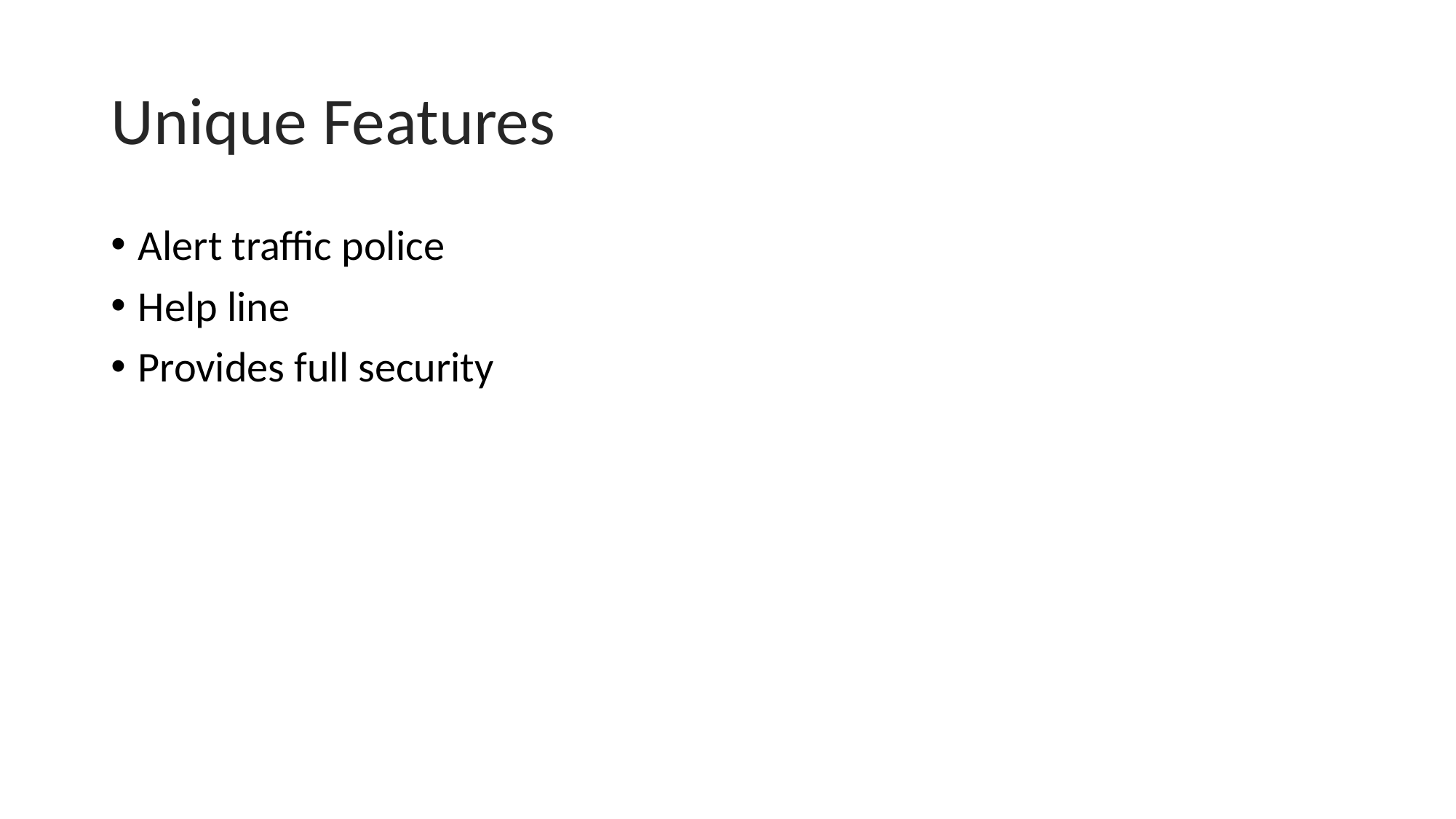

# Unique Features
Alert traffic police
Help line
Provides full security